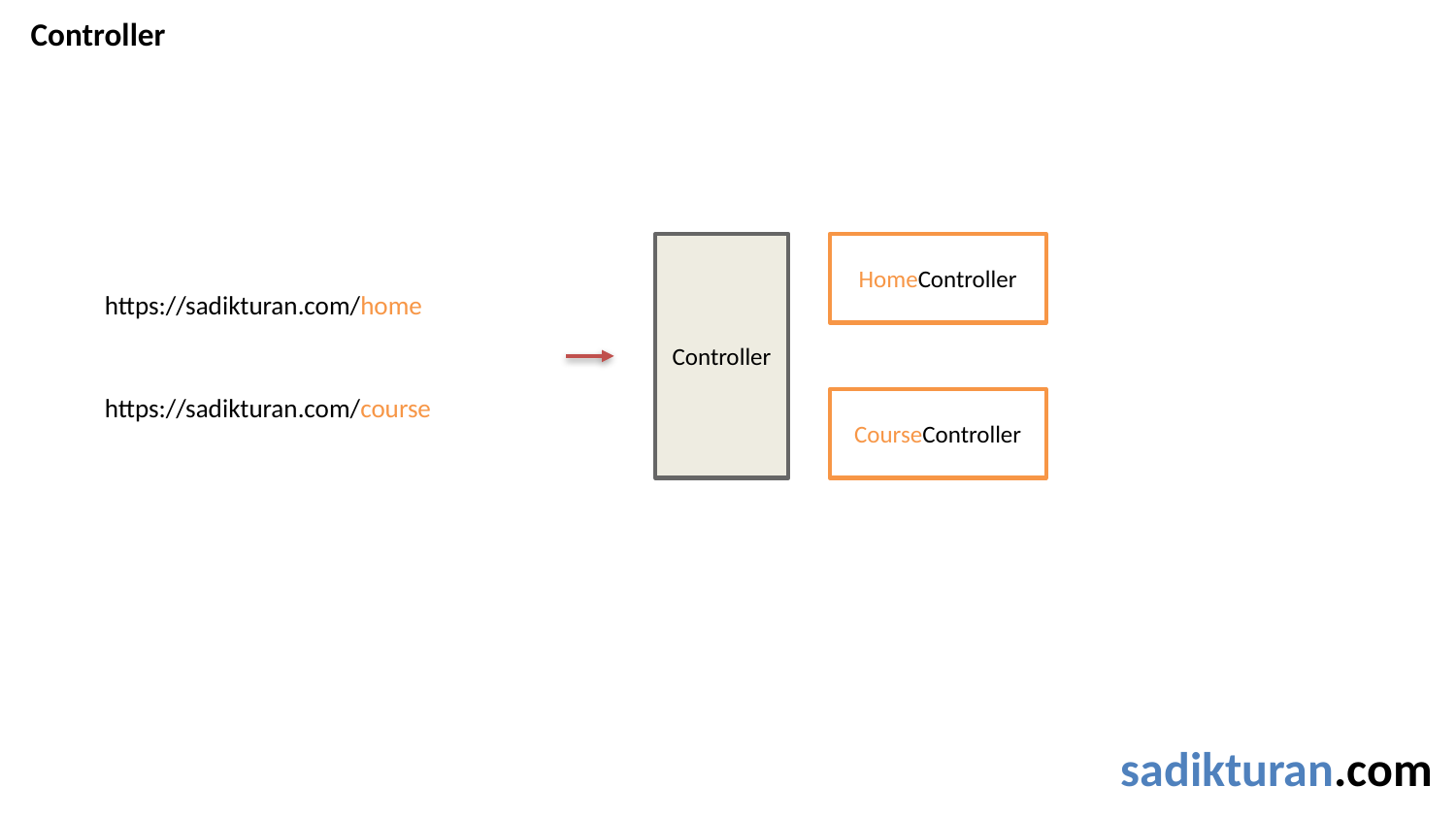

Controller
Controller
HomeController
https://sadikturan.com/home
https://sadikturan.com/course
CourseController
sadikturan.com